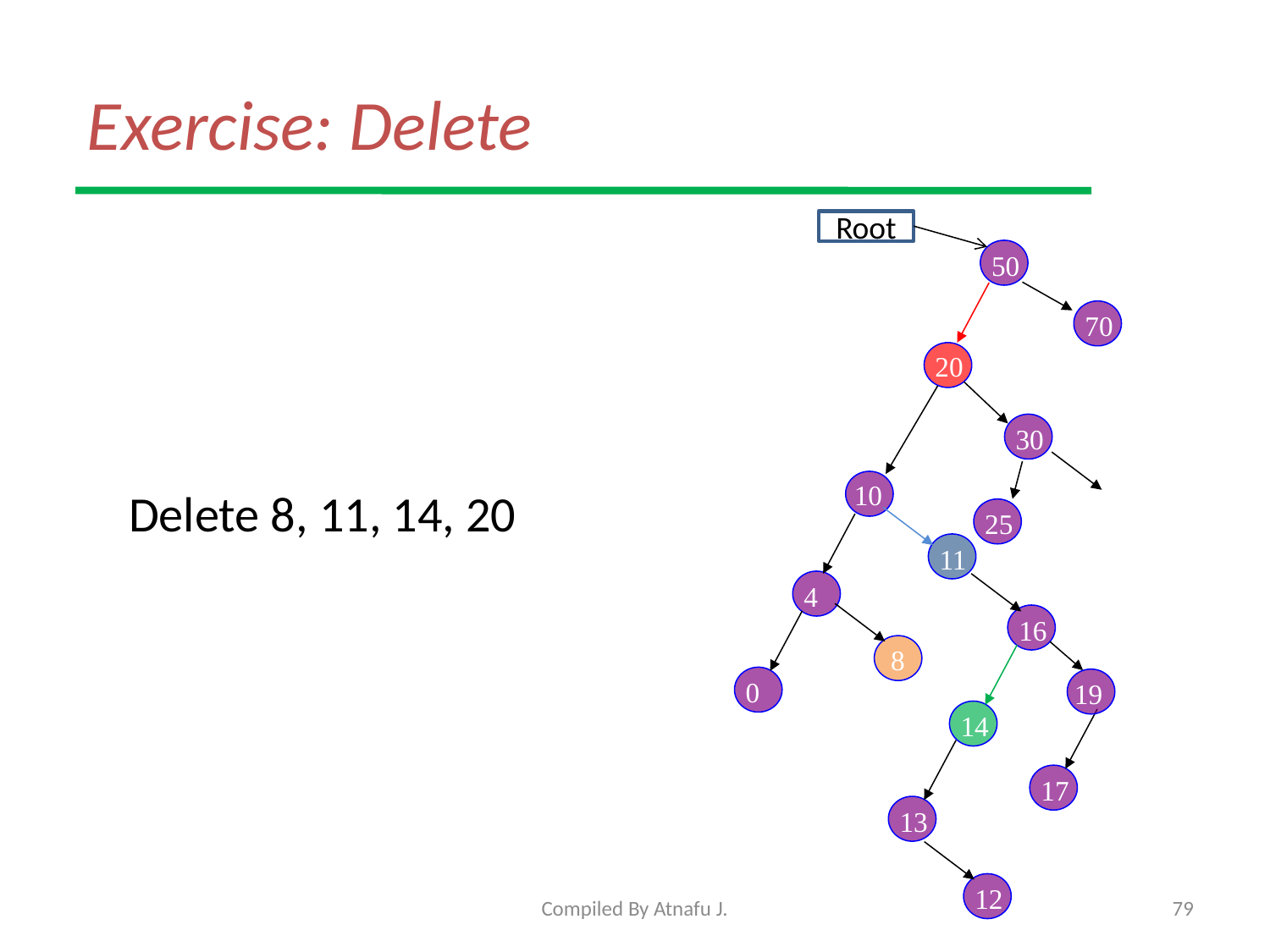

# Exercise: Delete
Root

50

70
20

30

10

25

11

4

16

8

0

19

14

17

13

12
Delete 8, 11, 14, 20
8
Compiled By Atnafu J.
79